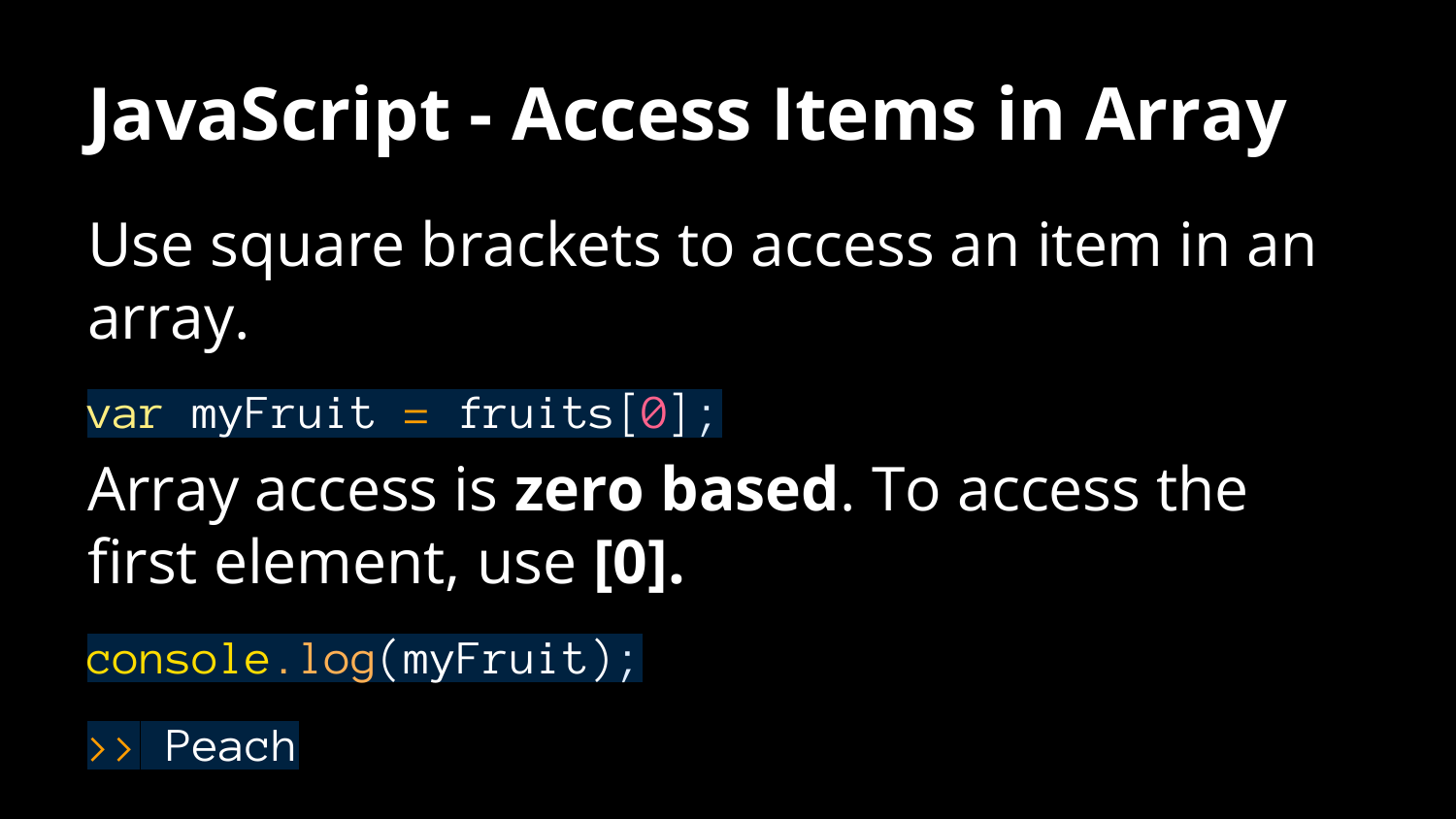

# JavaScript - Access Items in Array
Use square brackets to access an item in an array.
var myFruit = fruits[0];
Array access is zero based. To access the first element, use [0].
console.log(myFruit);
>> Peach